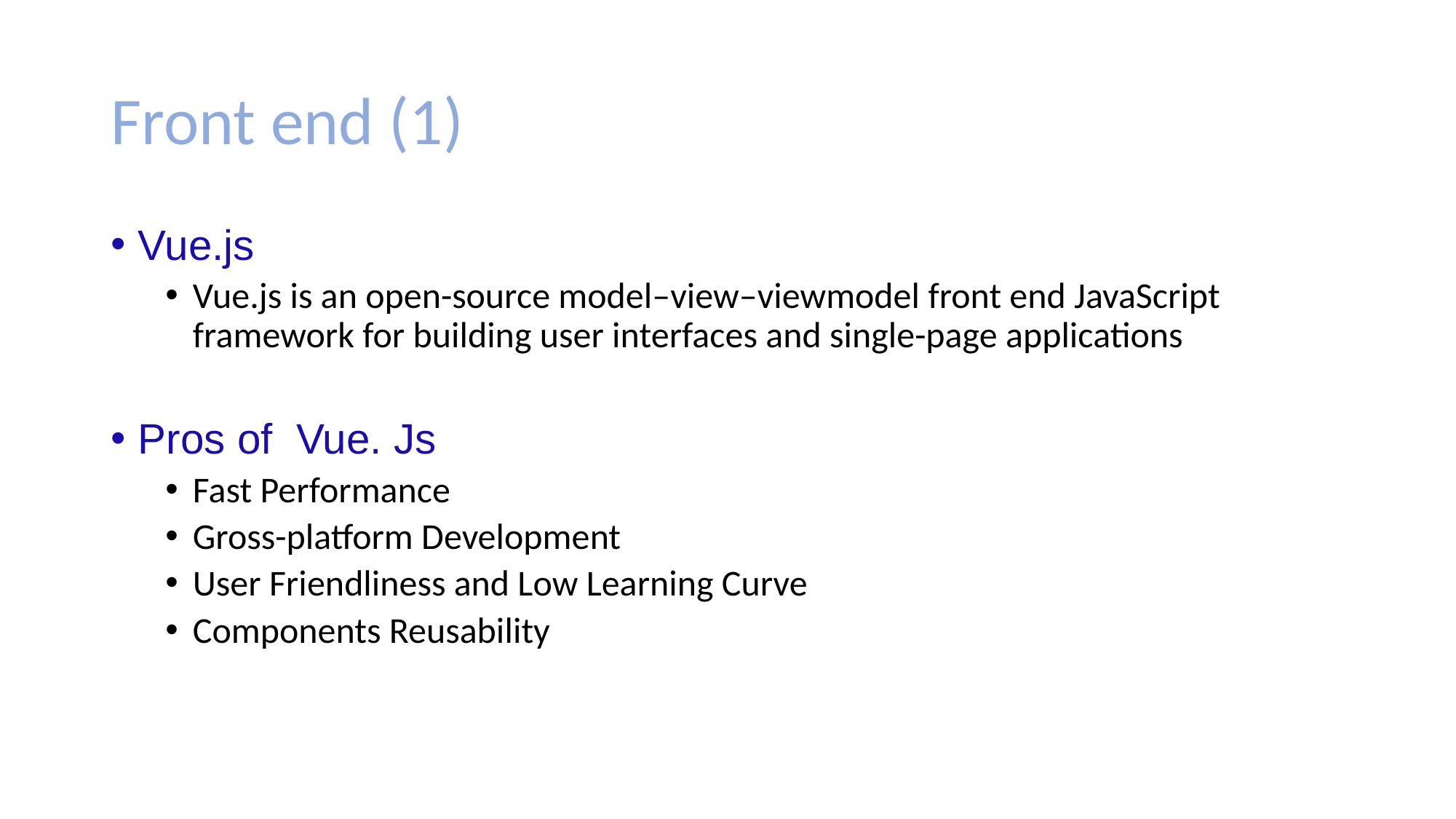

# Front end (1)
Vue.js
Vue.js is an open-source model–view–viewmodel front end JavaScript framework for building user interfaces and single-page applications

Pros of  Vue. Js
Fast Performance
Gross-platform Development
User Friendliness and Low Learning Curve
Components Reusability